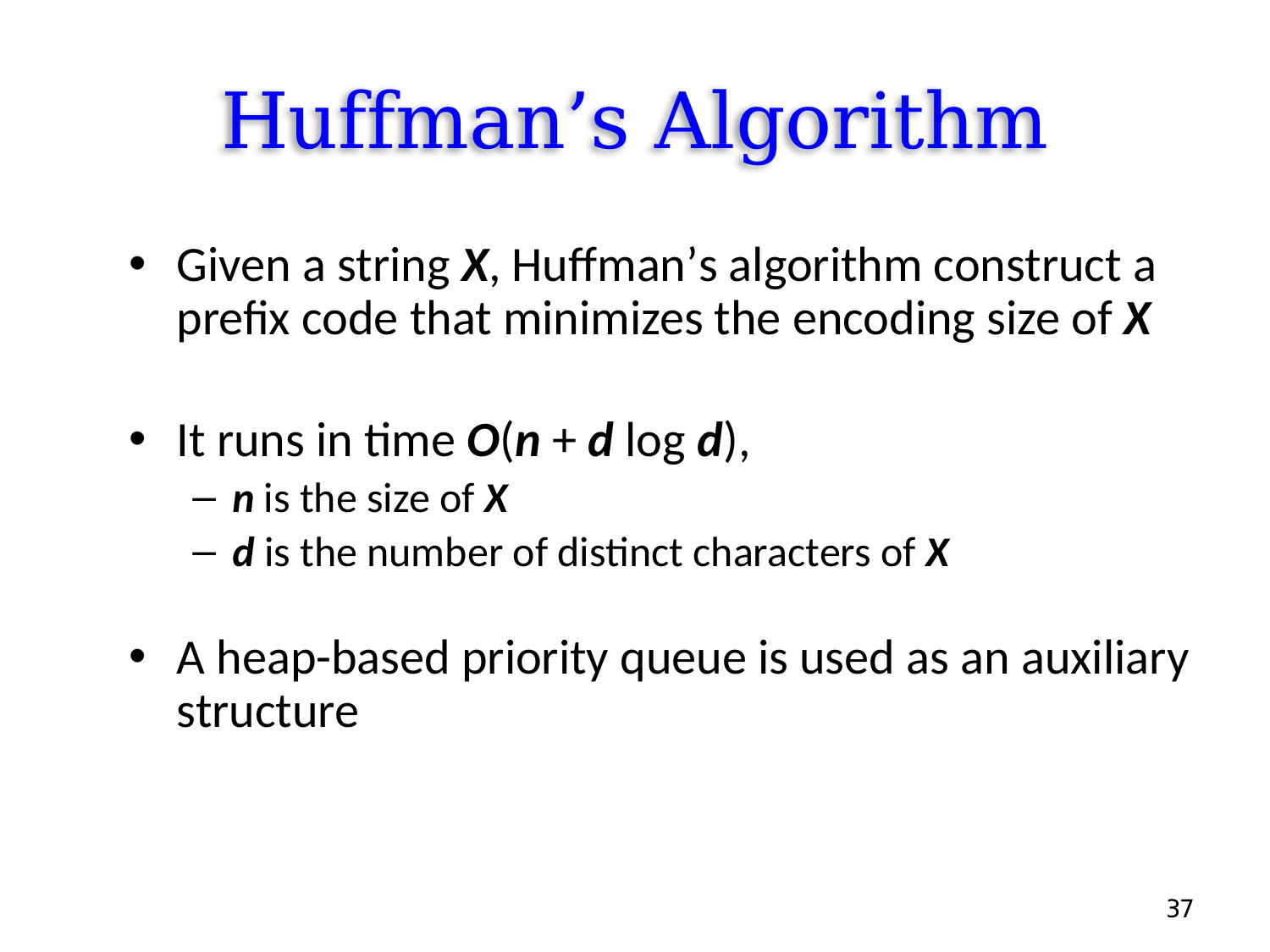

# Huffman’s Algorithm
Given a string X, Huffman’s algorithm construct a prefix code that minimizes the encoding size of X
It runs in time O(n + d log d),
n is the size of X
d is the number of distinct characters of X
A heap-based priority queue is used as an auxiliary structure
37